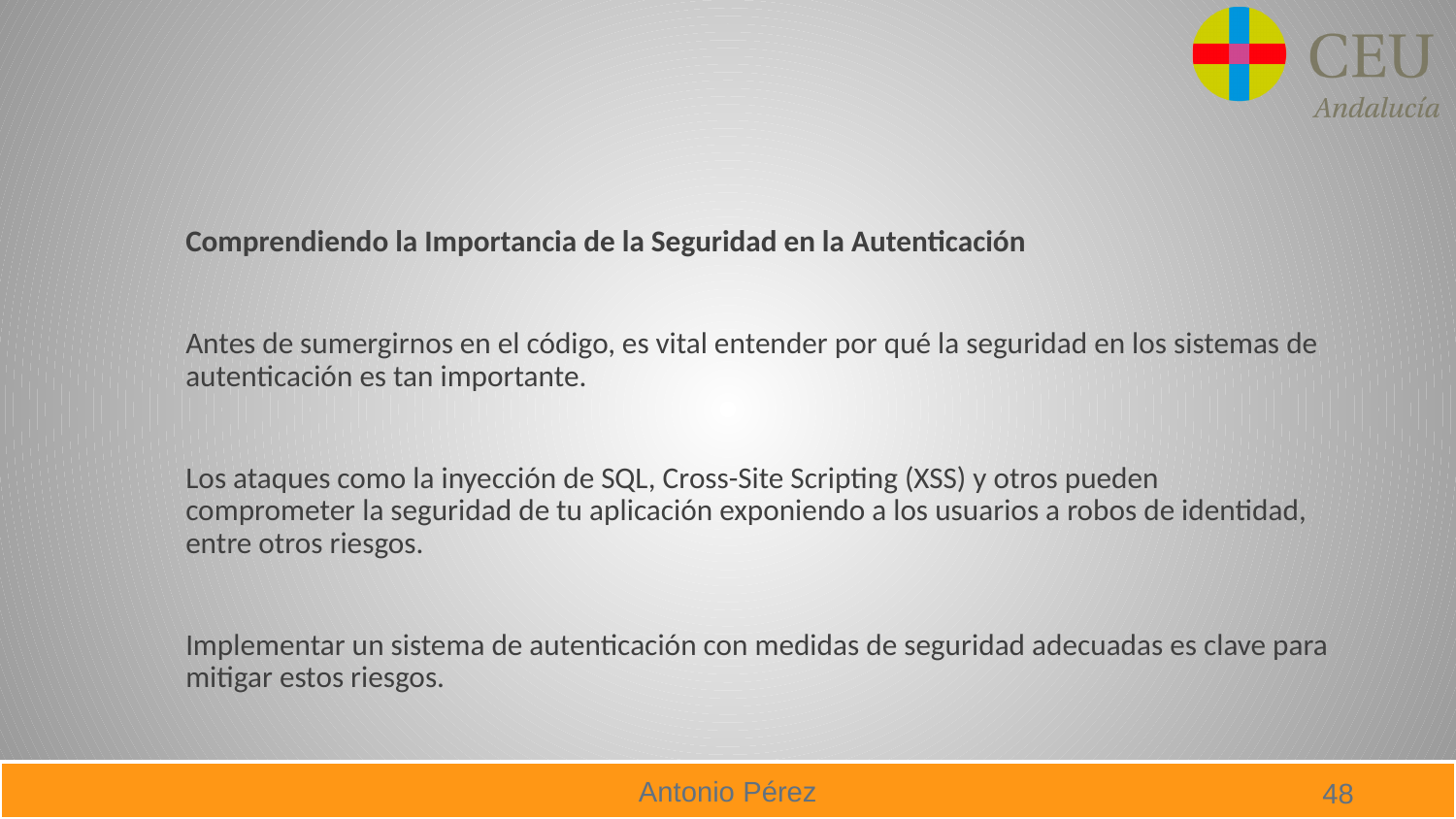

#
Comprendiendo la Importancia de la Seguridad en la Autenticación

Antes de sumergirnos en el código, es vital entender por qué la seguridad en los sistemas de autenticación es tan importante.

Los ataques como la inyección de SQL, Cross-Site Scripting (XSS) y otros pueden comprometer la seguridad de tu aplicación exponiendo a los usuarios a robos de identidad, entre otros riesgos.

Implementar un sistema de autenticación con medidas de seguridad adecuadas es clave para mitigar estos riesgos.